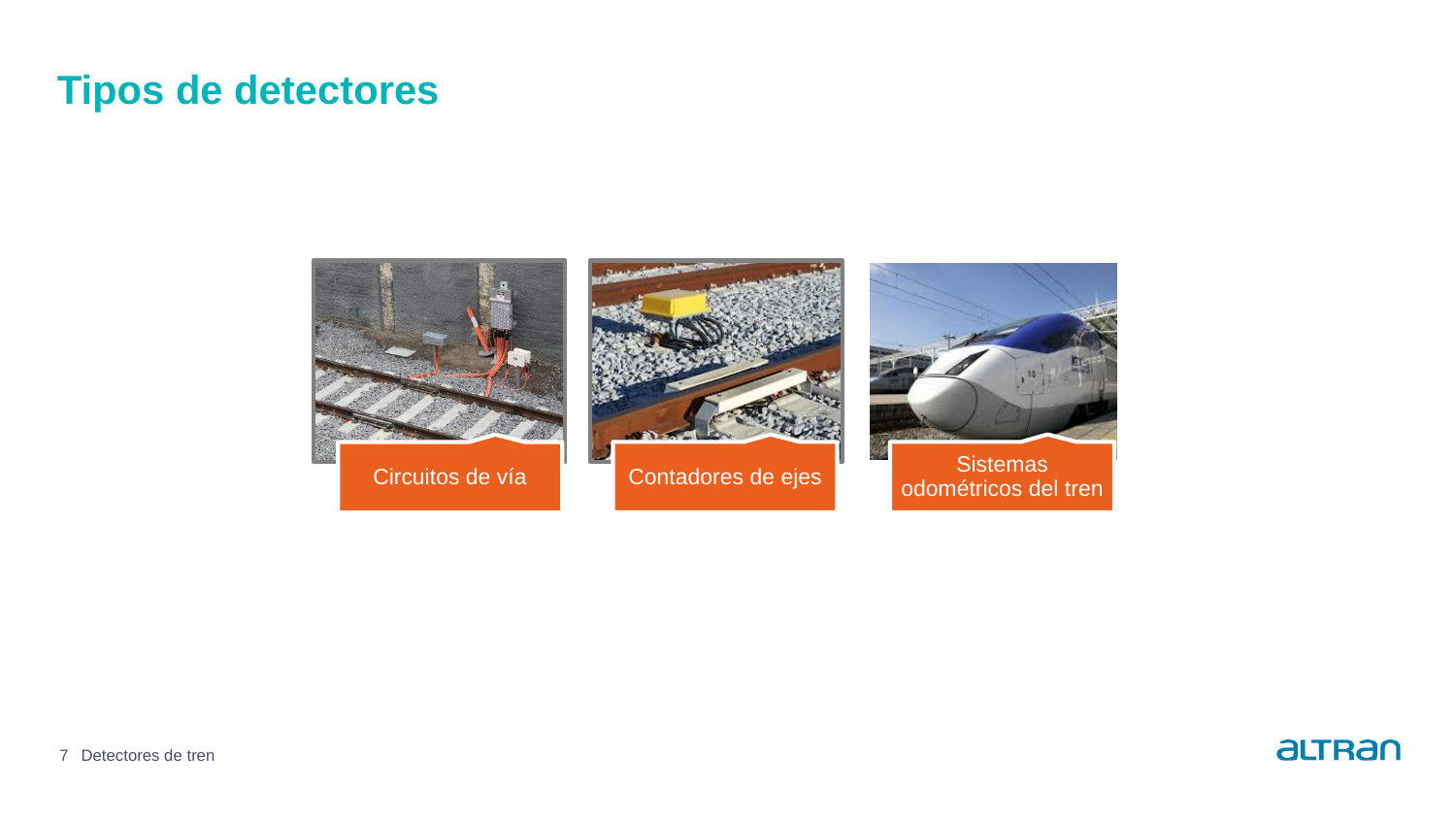

# Tipos de detectores
Circuitos de vía
Contadores de ejes
Sistemas odométricos del tren
7
Detectores de tren
Date